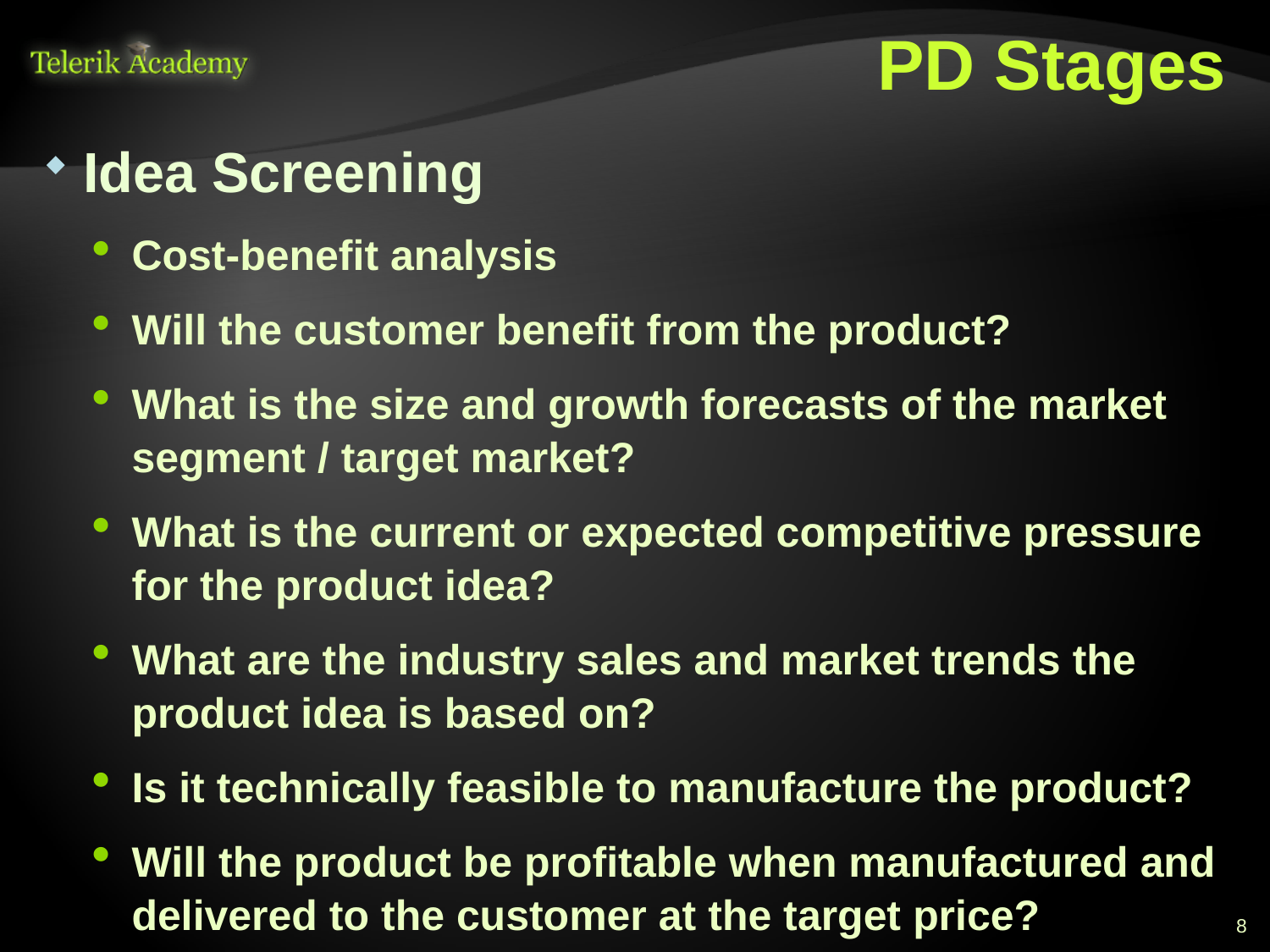

# PD Stages
Idea Screening
Cost-benefit analysis
Will the customer benefit from the product?
What is the size and growth forecasts of the market segment / target market?
What is the current or expected competitive pressure for the product idea?
What are the industry sales and market trends the product idea is based on?
Is it technically feasible to manufacture the product?
Will the product be profitable when manufactured and delivered to the customer at the target price?

8